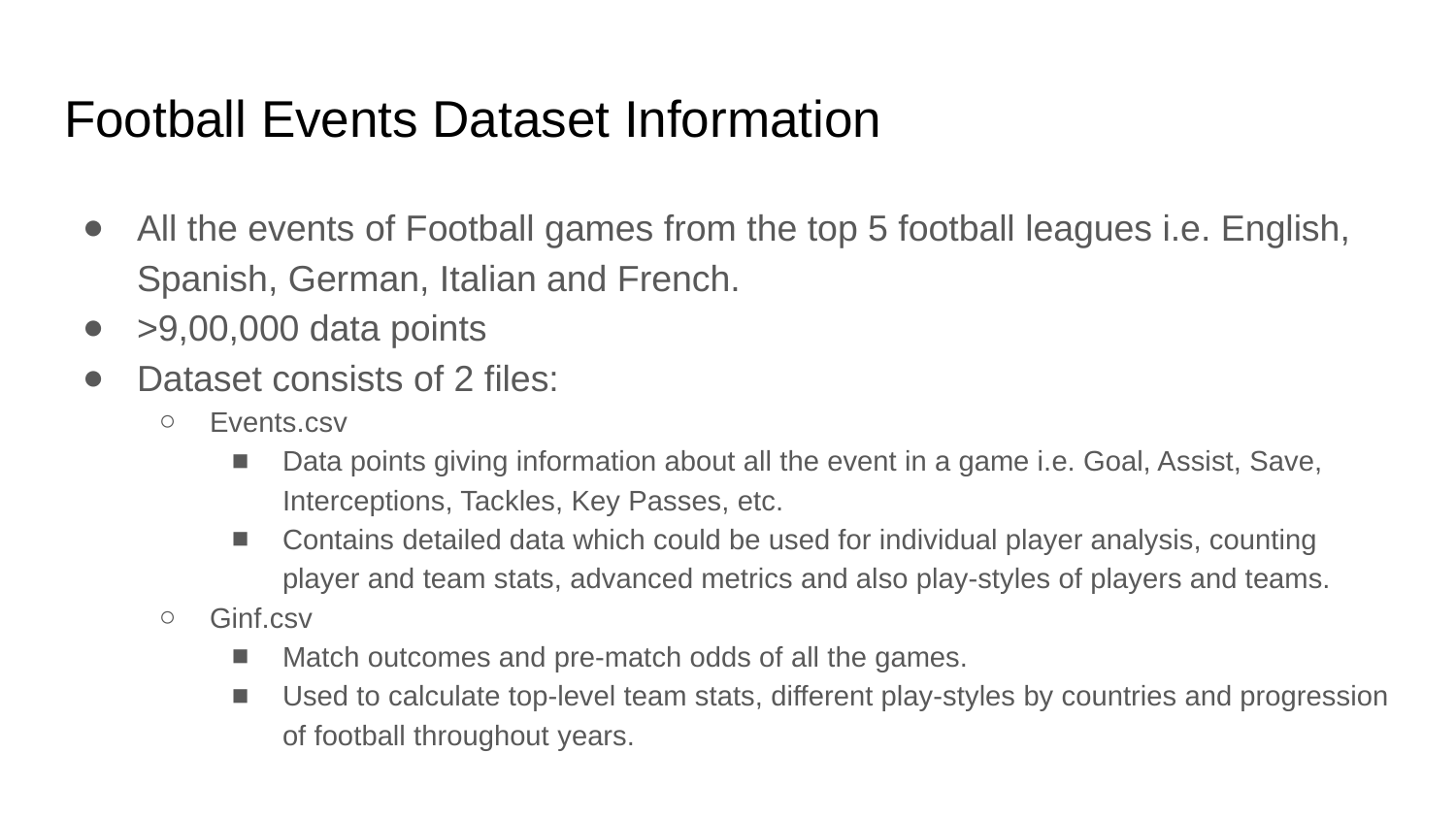

# Football Events Dataset Information
All the events of Football games from the top 5 football leagues i.e. English, Spanish, German, Italian and French.
>9,00,000 data points
Dataset consists of 2 files:
Events.csv
Data points giving information about all the event in a game i.e. Goal, Assist, Save, Interceptions, Tackles, Key Passes, etc.
Contains detailed data which could be used for individual player analysis, counting player and team stats, advanced metrics and also play-styles of players and teams.
Ginf.csv
Match outcomes and pre-match odds of all the games.
Used to calculate top-level team stats, different play-styles by countries and progression of football throughout years.